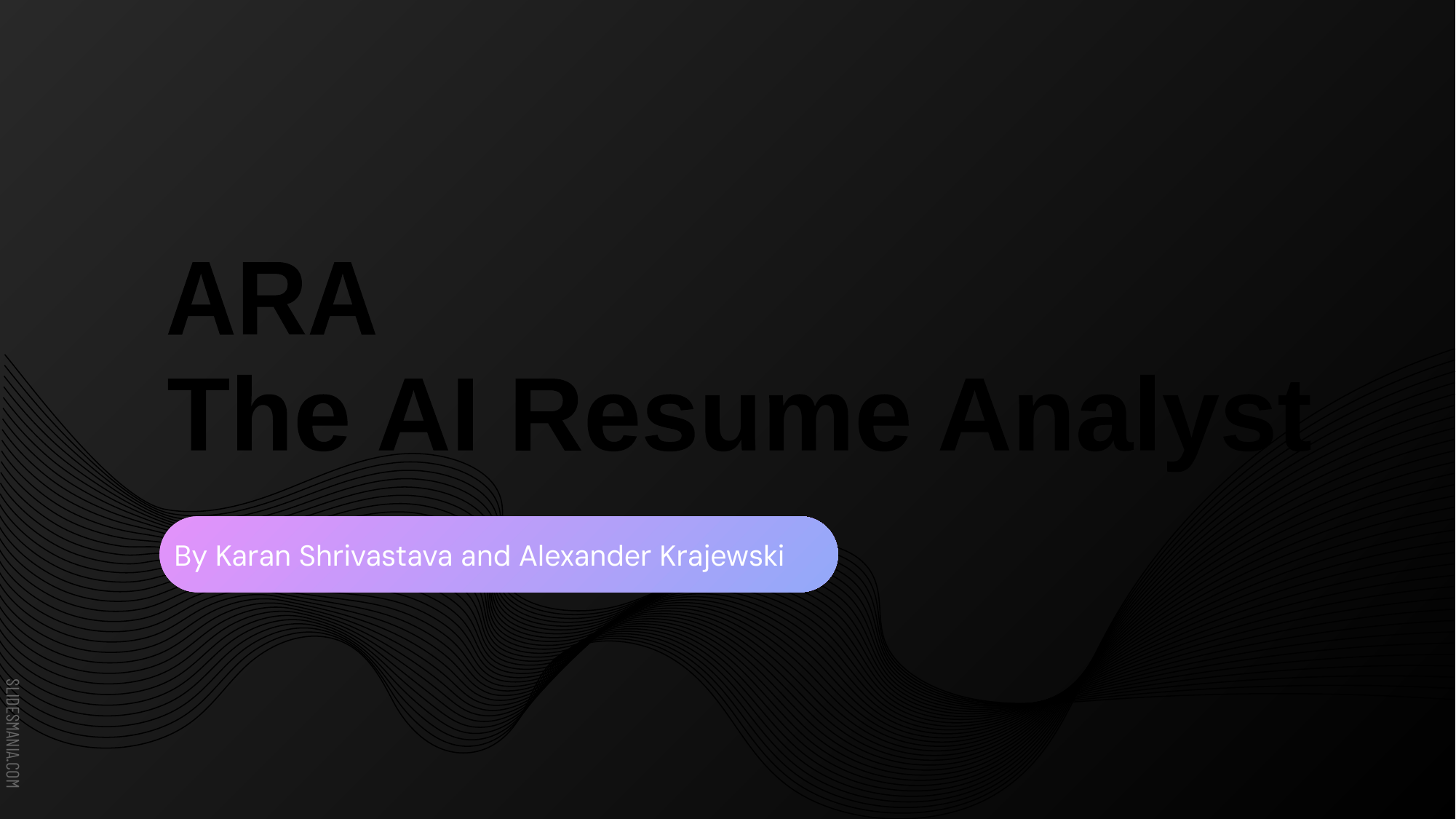

ARA
The AI Resume Analyst

By Karan Shrivastava and Alexander Krajewski